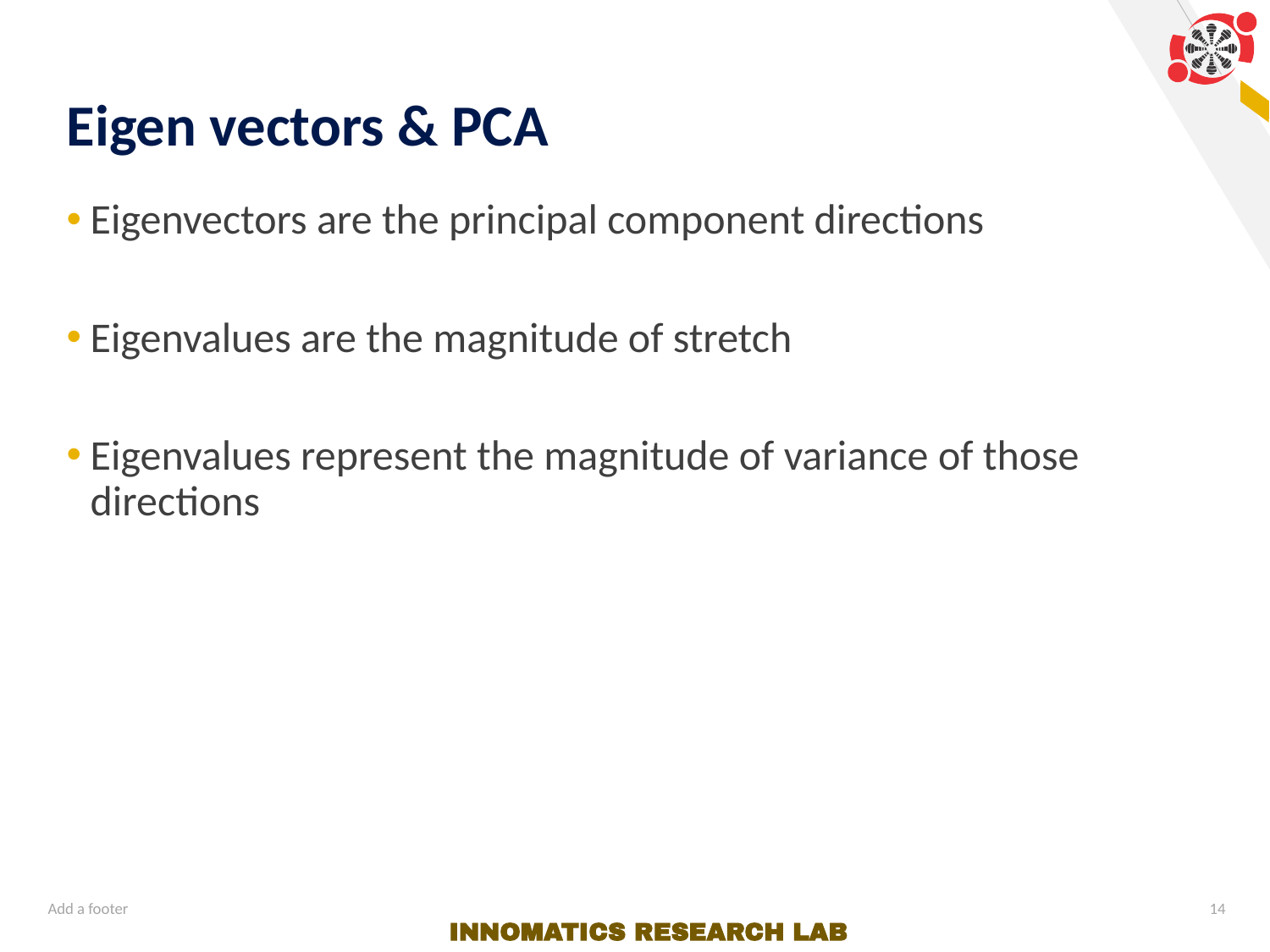

# Eigen vectors & PCA
Eigenvectors are the principal component directions

Eigenvalues are the magnitude of stretch

Eigenvalues represent the magnitude of variance of those directions
Add a footer
14